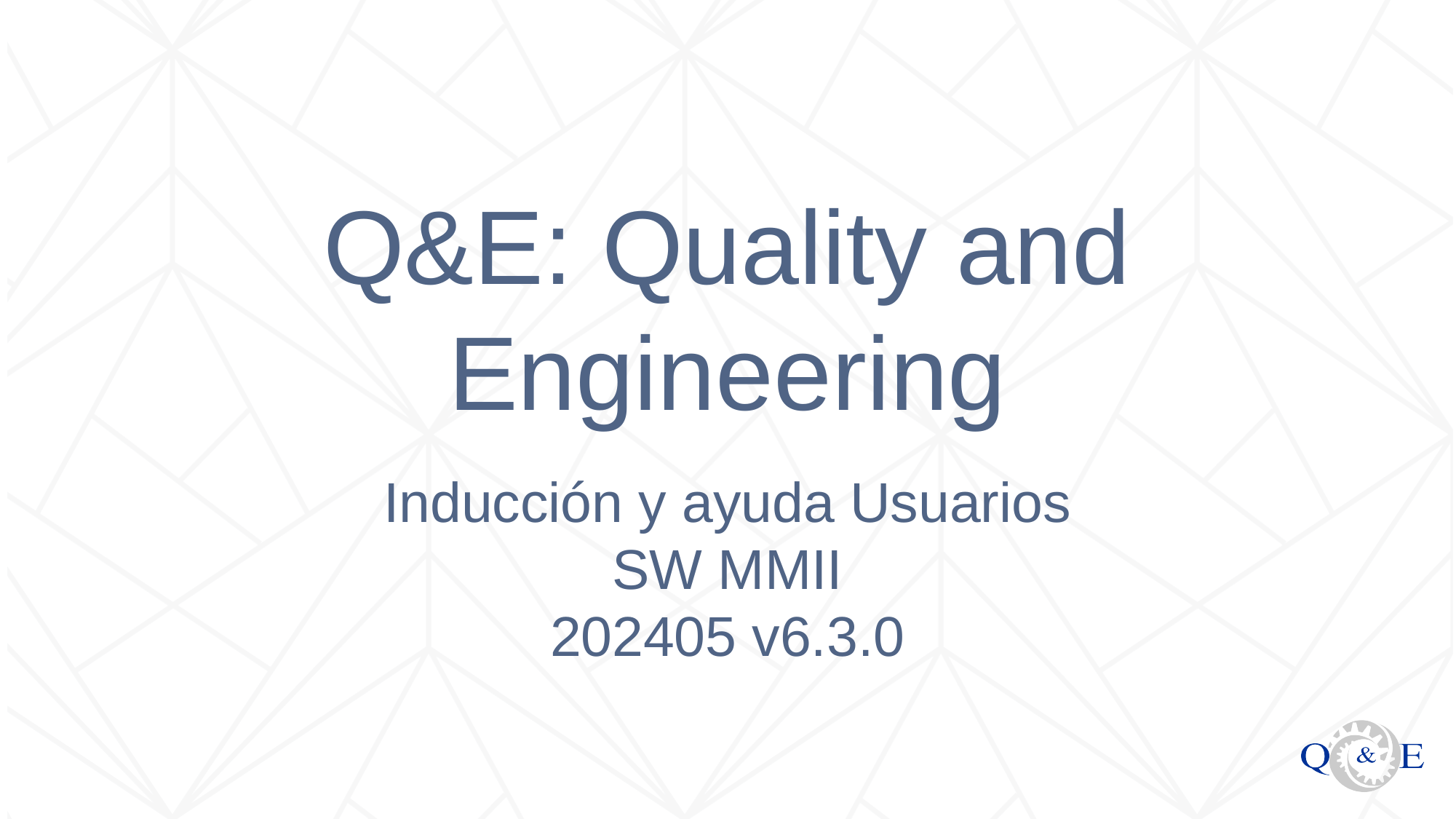

# Q&E: Quality and Engineering
Inducción y ayuda Usuarios
SW MMII
202405 v6.3.0